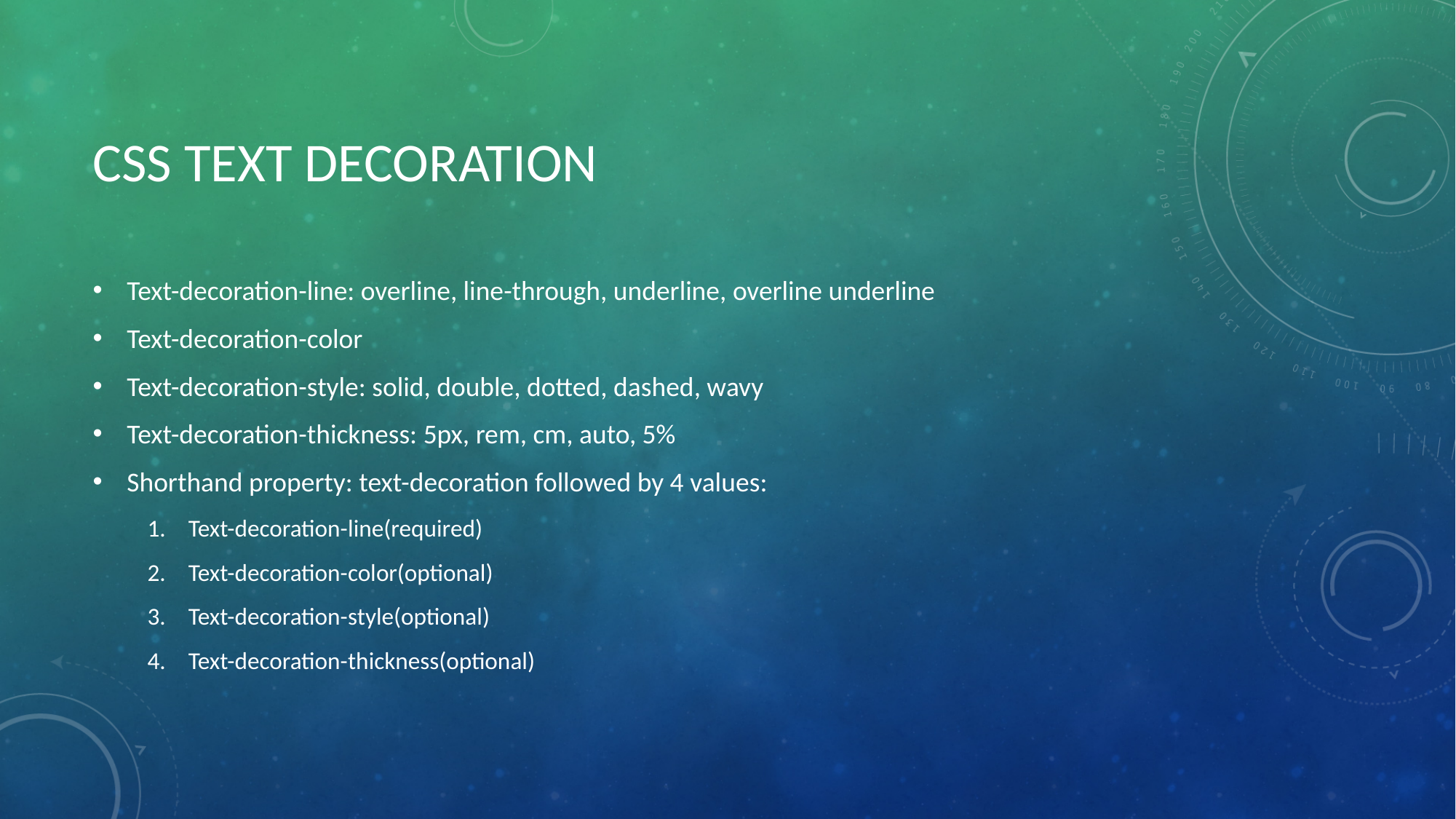

# CSS text decoration
Text-decoration-line: overline, line-through, underline, overline underline
Text-decoration-color
Text-decoration-style: solid, double, dotted, dashed, wavy
Text-decoration-thickness: 5px, rem, cm, auto, 5%
Shorthand property: text-decoration followed by 4 values:
Text-decoration-line(required)
Text-decoration-color(optional)
Text-decoration-style(optional)
Text-decoration-thickness(optional)